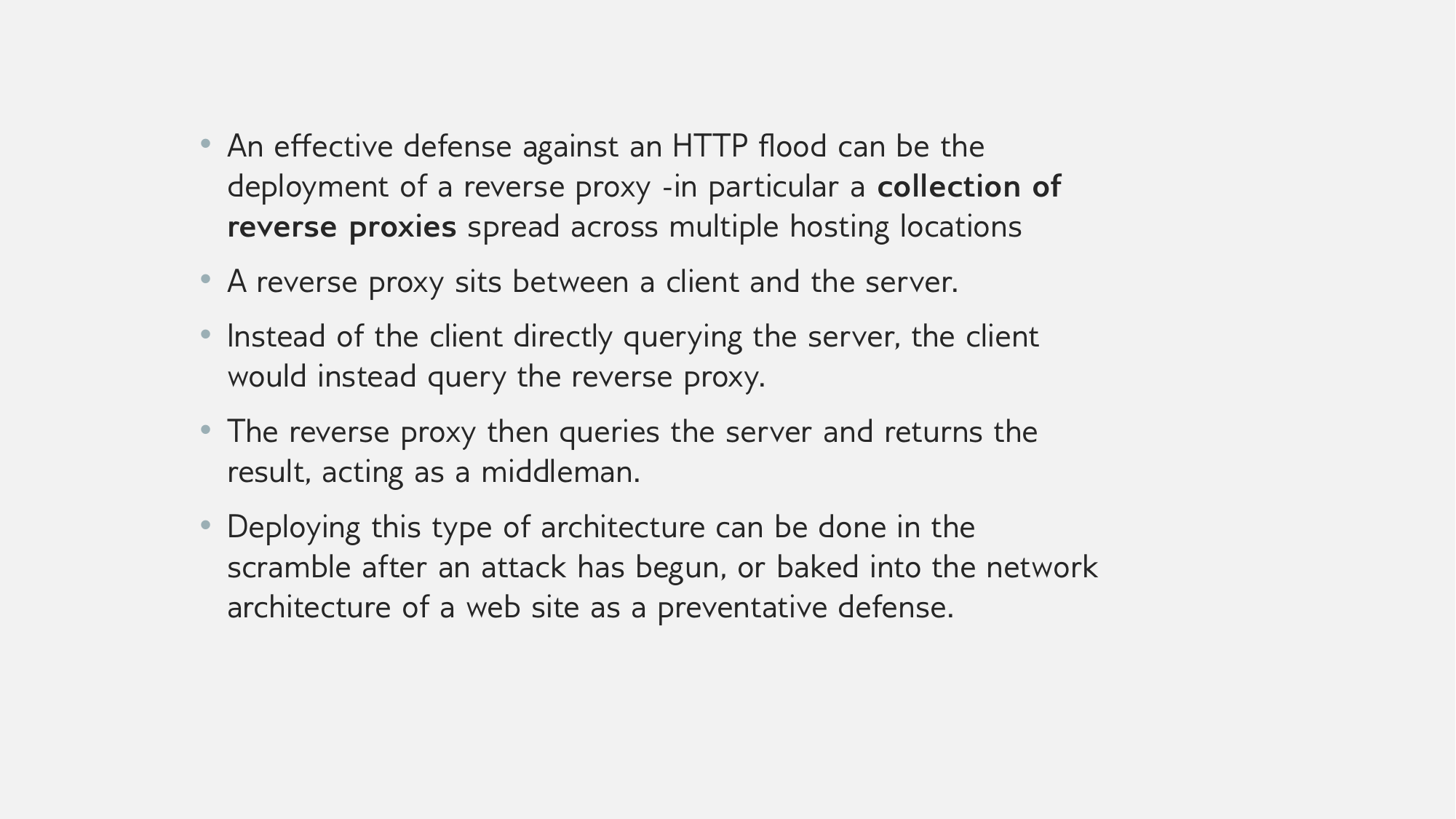

An effective defense against an HTTP flood can be the deployment of a reverse proxy -in particular a collection of reverse proxies spread across multiple hosting locations
A reverse proxy sits between a client and the server.
Instead of the client directly querying the server, the client would instead query the reverse proxy.
The reverse proxy then queries the server and returns the result, acting as a middleman.
Deploying this type of architecture can be done in the scramble after an attack has begun, or baked into the network architecture of a web site as a preventative defense.